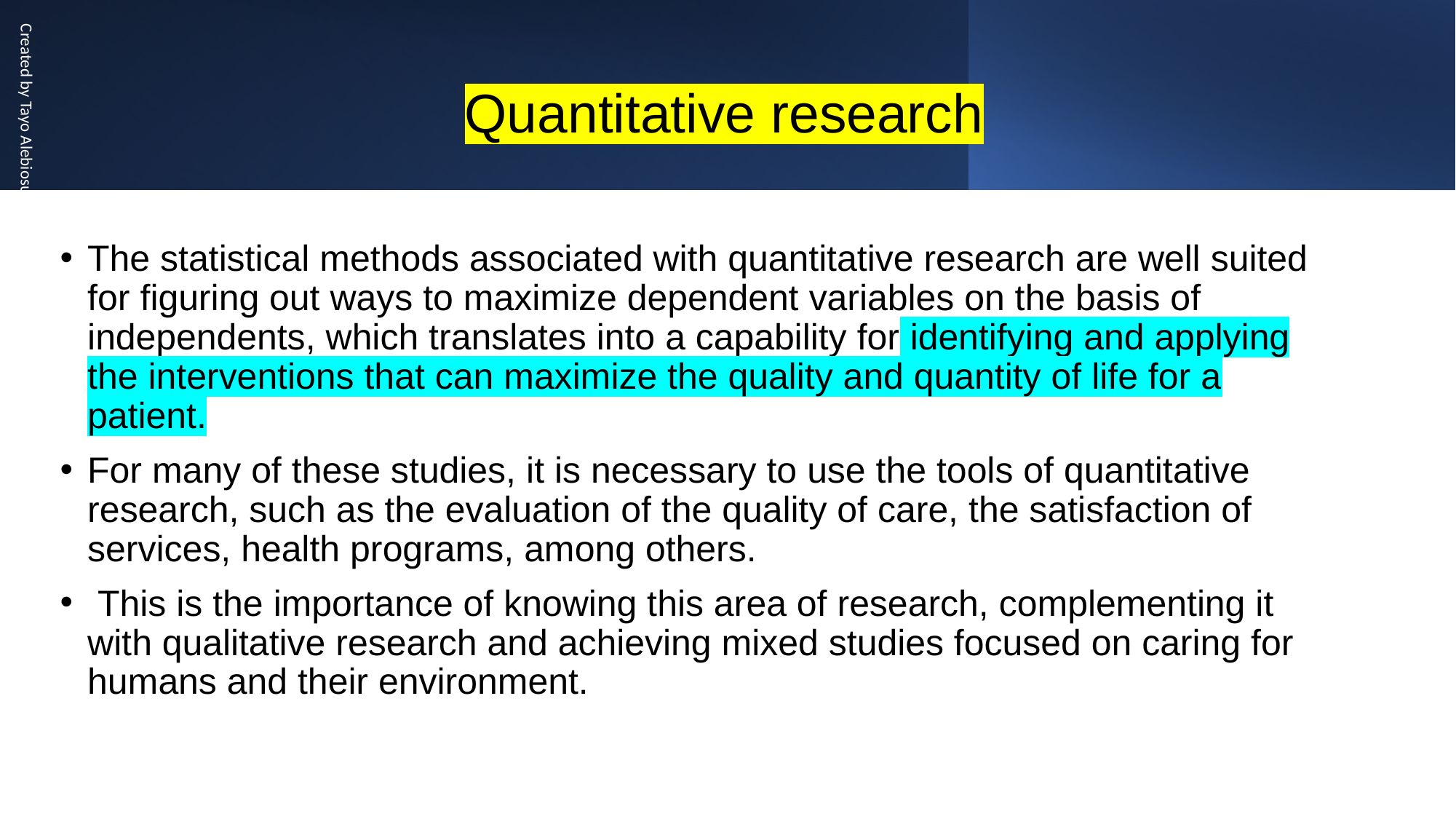

Quantitative research
The statistical methods associated with quantitative research are well suited for figuring out ways to maximize dependent variables on the basis of independents, which translates into a capability for identifying and applying the interventions that can maximize the quality and quantity of life for a patient.
For many of these studies, it is necessary to use the tools of quantitative research, such as the evaluation of the quality of care, the satisfaction of services, health programs, among others.
 This is the importance of knowing this area of research, complementing it with qualitative research and achieving mixed studies focused on caring for humans and their environment.
Created by Tayo Alebiosu